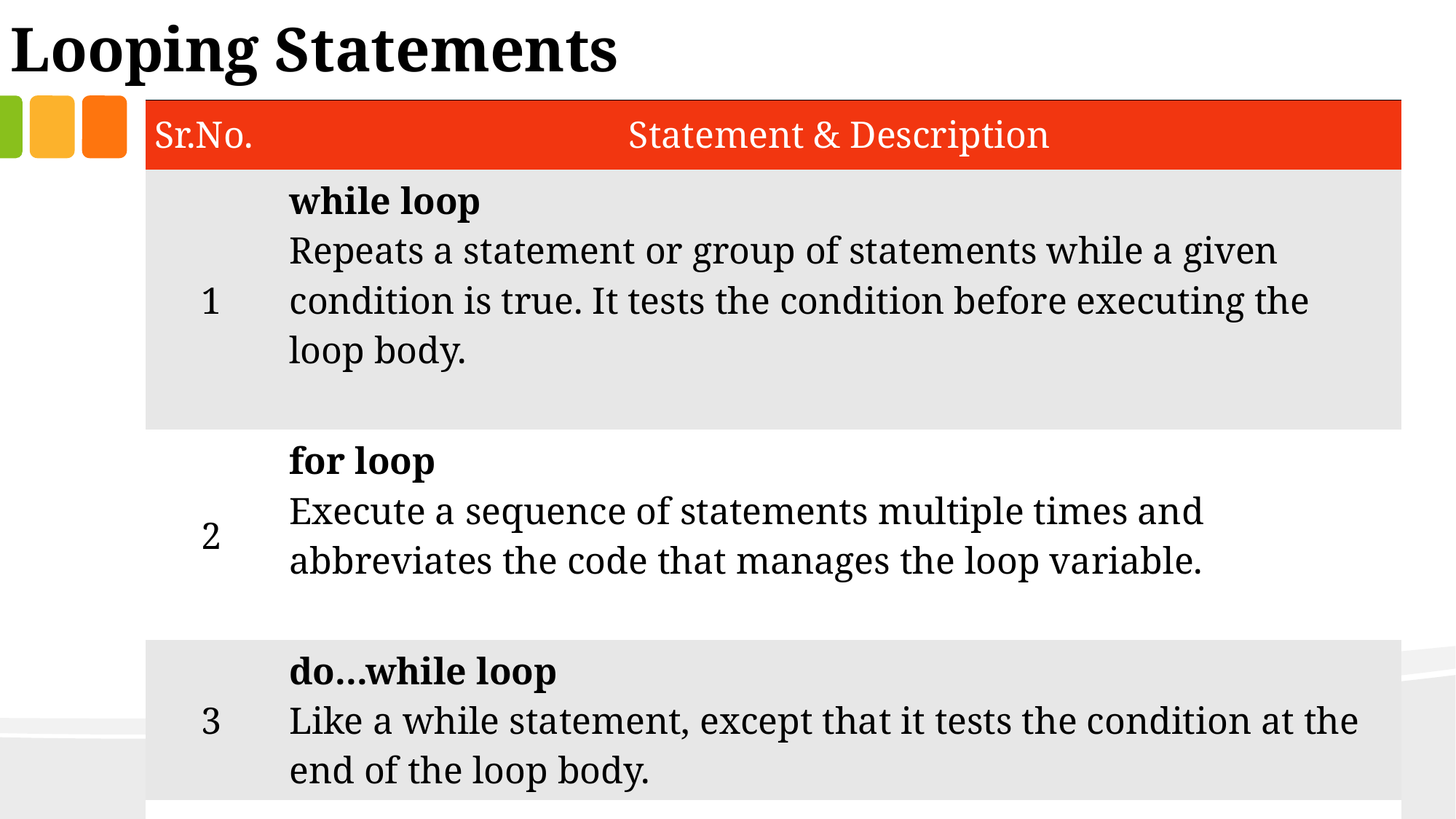

Looping Statements
| Sr.No. | Statement & Description |
| --- | --- |
| 1 | while loop Repeats a statement or group of statements while a given condition is true. It tests the condition before executing the loop body. |
| 2 | for loop Execute a sequence of statements multiple times and abbreviates the code that manages the loop variable. |
| 3 | do...while loop Like a while statement, except that it tests the condition at the end of the loop body. |
| 4 | for-each loop The for-each loop is used to traverse array or collection in Java |